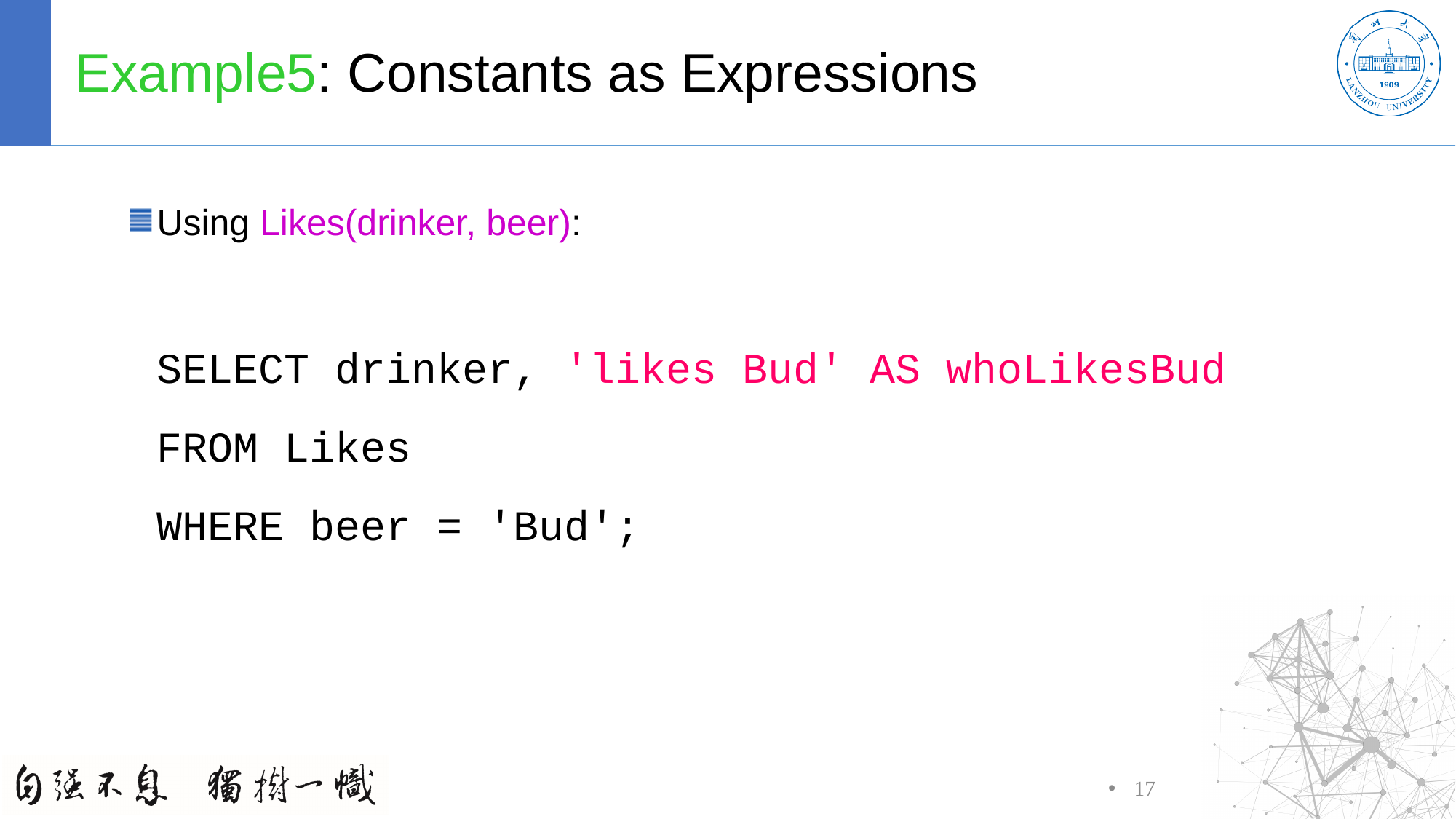

# Example5: Constants as Expressions
Using Likes(drinker, beer):

	SELECT drinker, 'likes Bud' AS whoLikesBud
	FROM Likes
	WHERE beer = 'Bud';
17